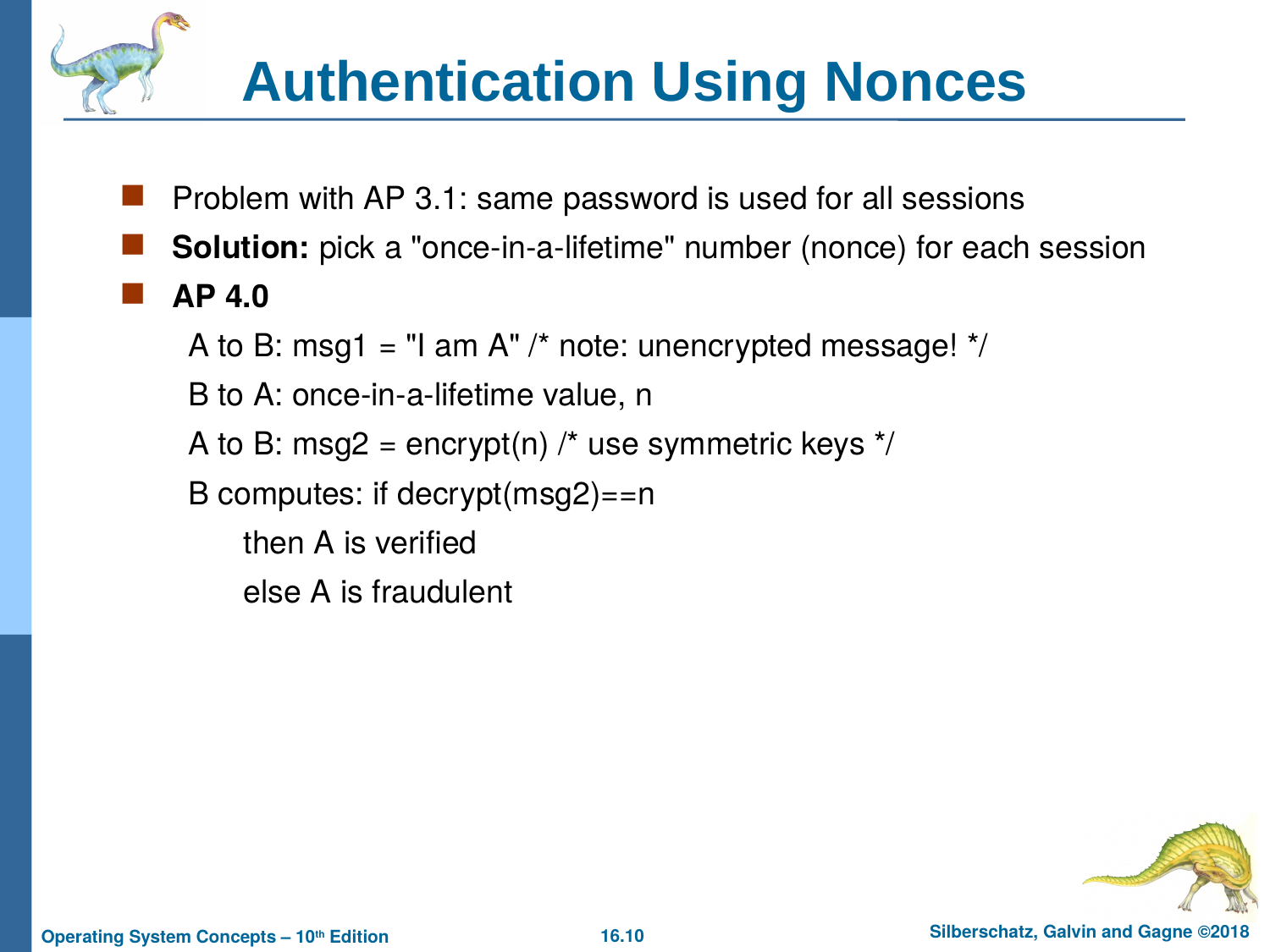

10
# Authentication Using Nonces
Problem with AP 3.1: same password is used for all sessions
Solution: pick a "once-in-a-lifetime" number (nonce) for each session
AP 4.0
A to B: msg1 = "I am A" /* note: unencrypted message! */
B to A: once-in-a-lifetime value, n
A to B: msg2 = encrypt(n) /* use symmetric keys */
B computes: if decrypt(msg2)==n
then A is verified
else A is fraudulent